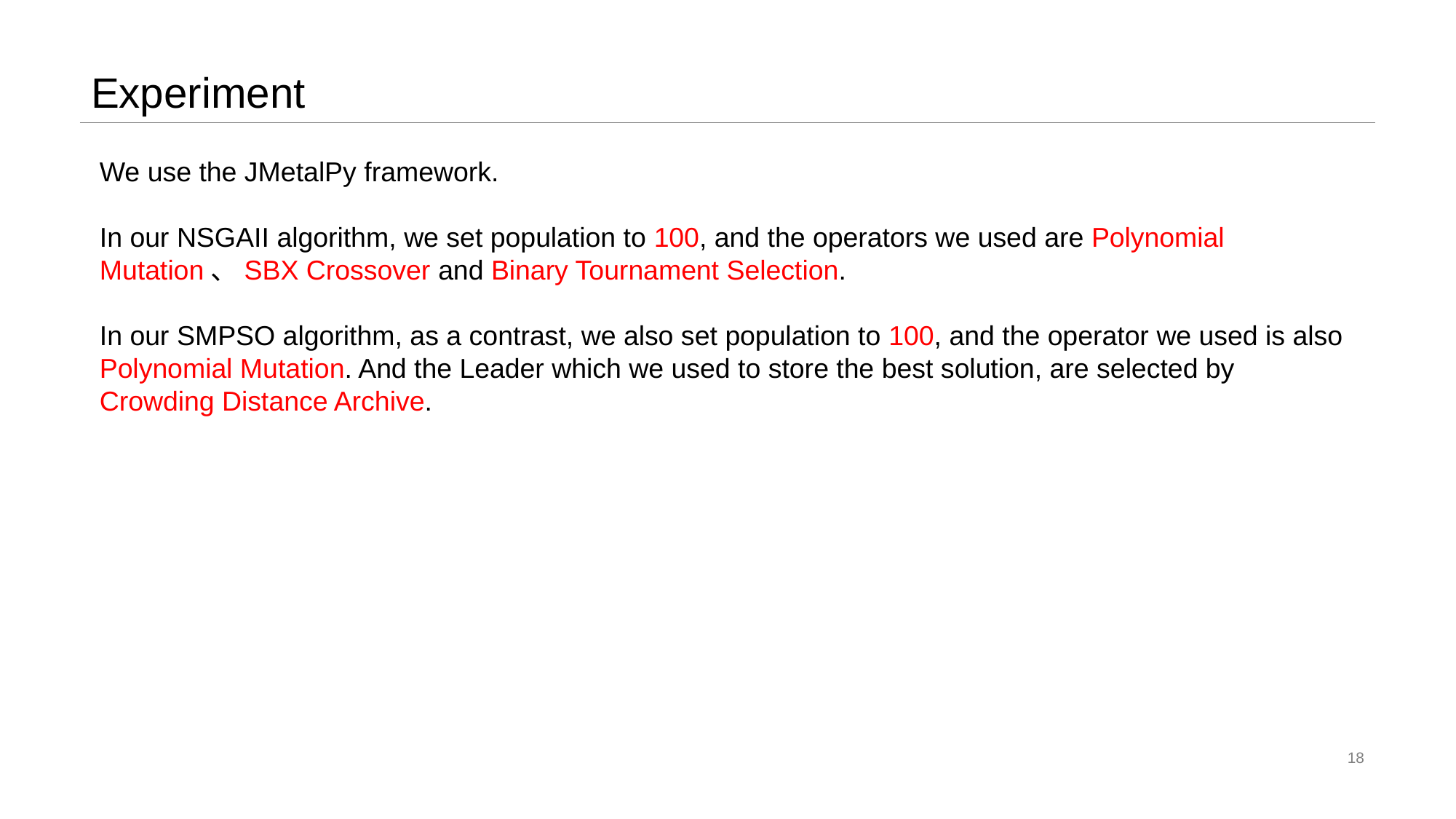

# Experiment
We use the JMetalPy framework.

In our NSGAII algorithm, we set population to 100, and the operators we used are Polynomial Mutation、SBX Crossover and Binary Tournament Selection.

In our SMPSO algorithm, as a contrast, we also set population to 100, and the operator we used is also Polynomial Mutation. And the Leader which we used to store the best solution, are selected by Crowding Distance Archive.

18